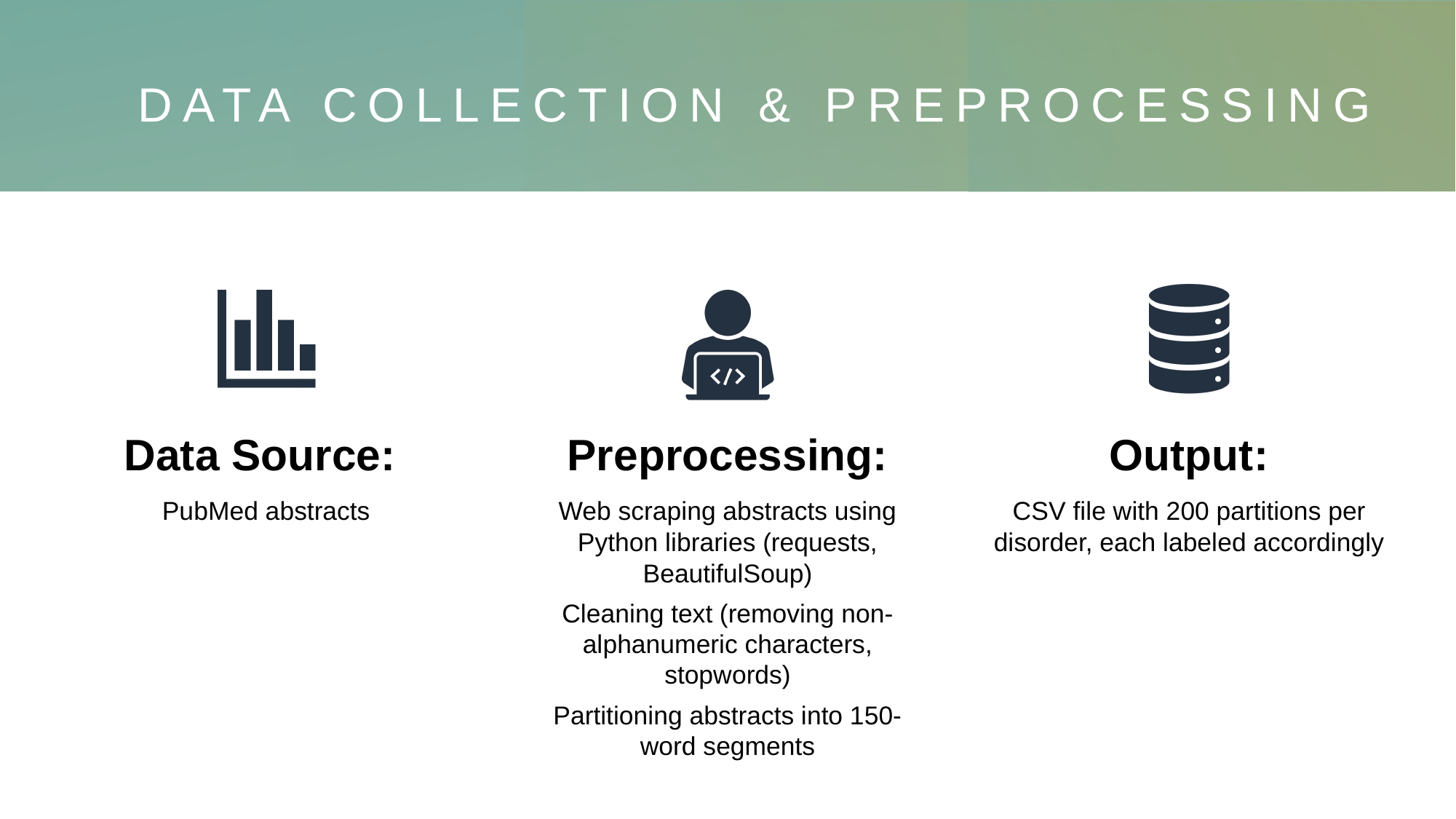

# Data Collection & Preprocessing
Data Source:
PubMed abstracts
Preprocessing:
Web scraping abstracts using Python libraries (requests, BeautifulSoup)
Cleaning text (removing non-alphanumeric characters, stopwords)
Partitioning abstracts into 150-word segments
Output:
CSV file with 200 partitions per disorder, each labeled accordingly